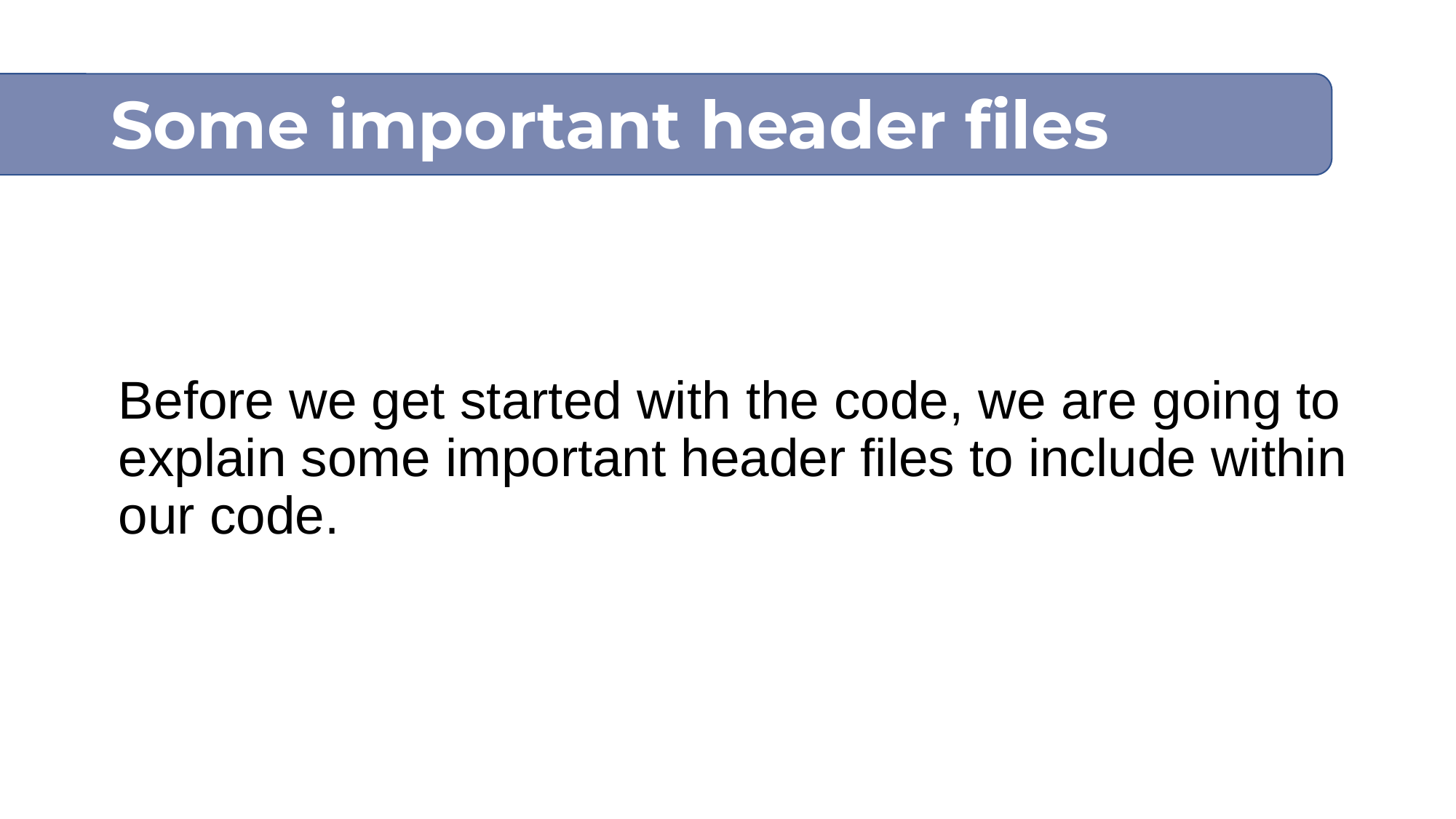

# Some important header files
Before we get started with the code, we are going to explain some important header files to include within our code.